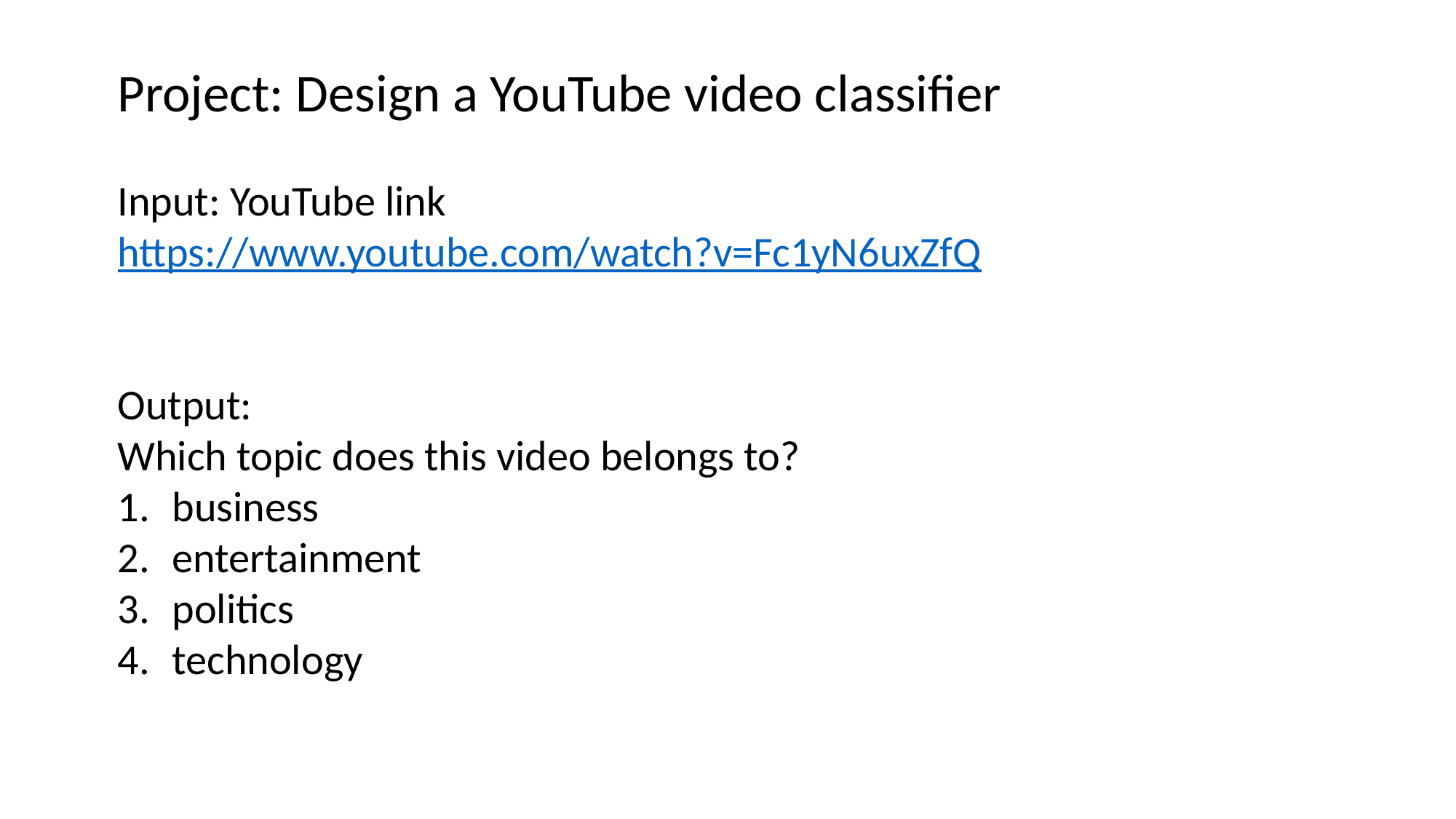

Project: Design a YouTube video classifier

Input: YouTube link
https://www.youtube.com/watch?v=Fc1yN6uxZfQ

Output:
Which topic does this video belongs to?
business
entertainment
politics
technology